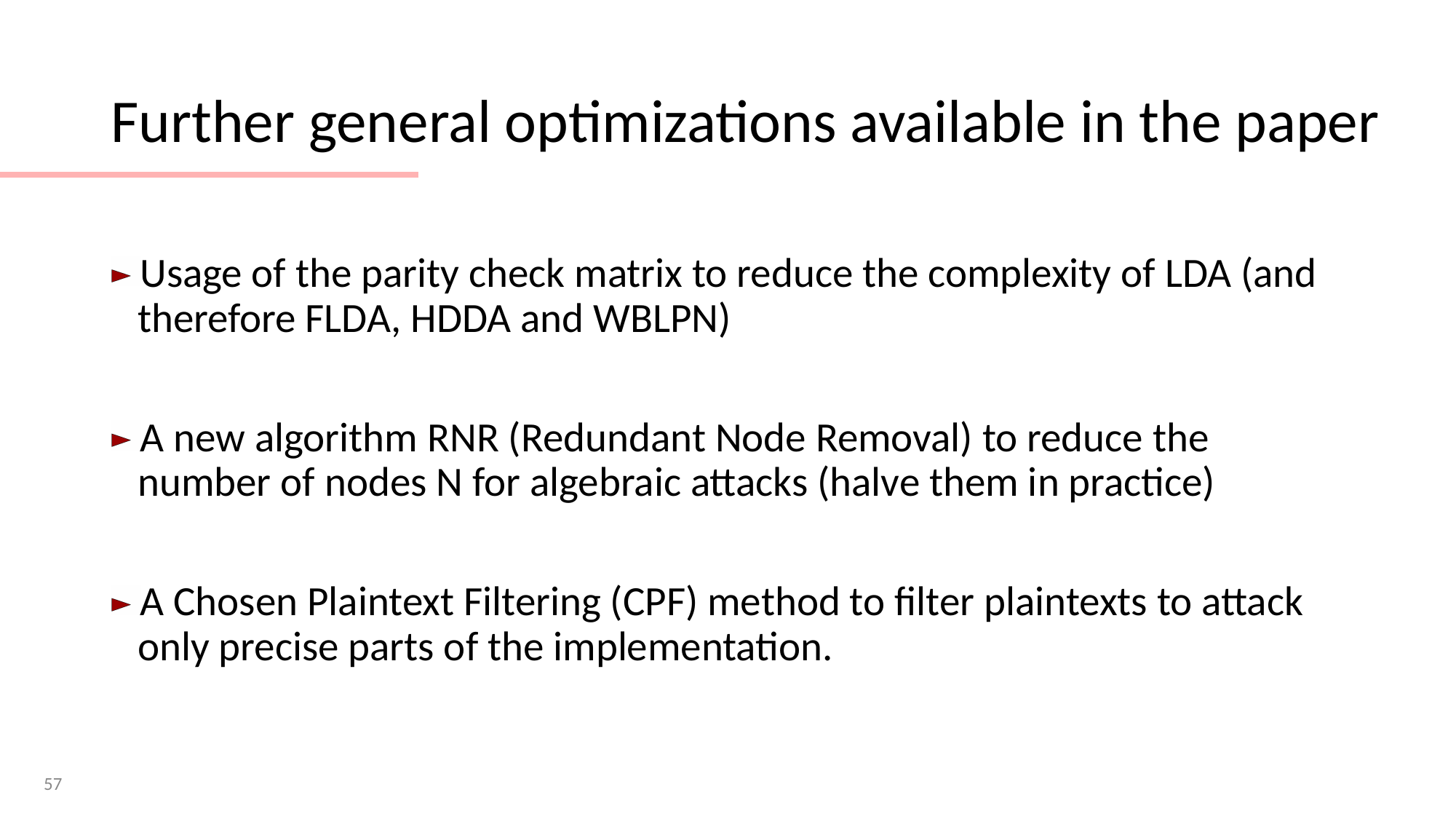

# Further general optimizations available in the paper
Usage of the parity check matrix to reduce the complexity of LDA (and therefore FLDA, HDDA and WBLPN)

A new algorithm RNR (Redundant Node Removal) to reduce the number of nodes N for algebraic attacks (halve them in practice)

A Chosen Plaintext Filtering (CPF) method to filter plaintexts to attack only precise parts of the implementation.
57